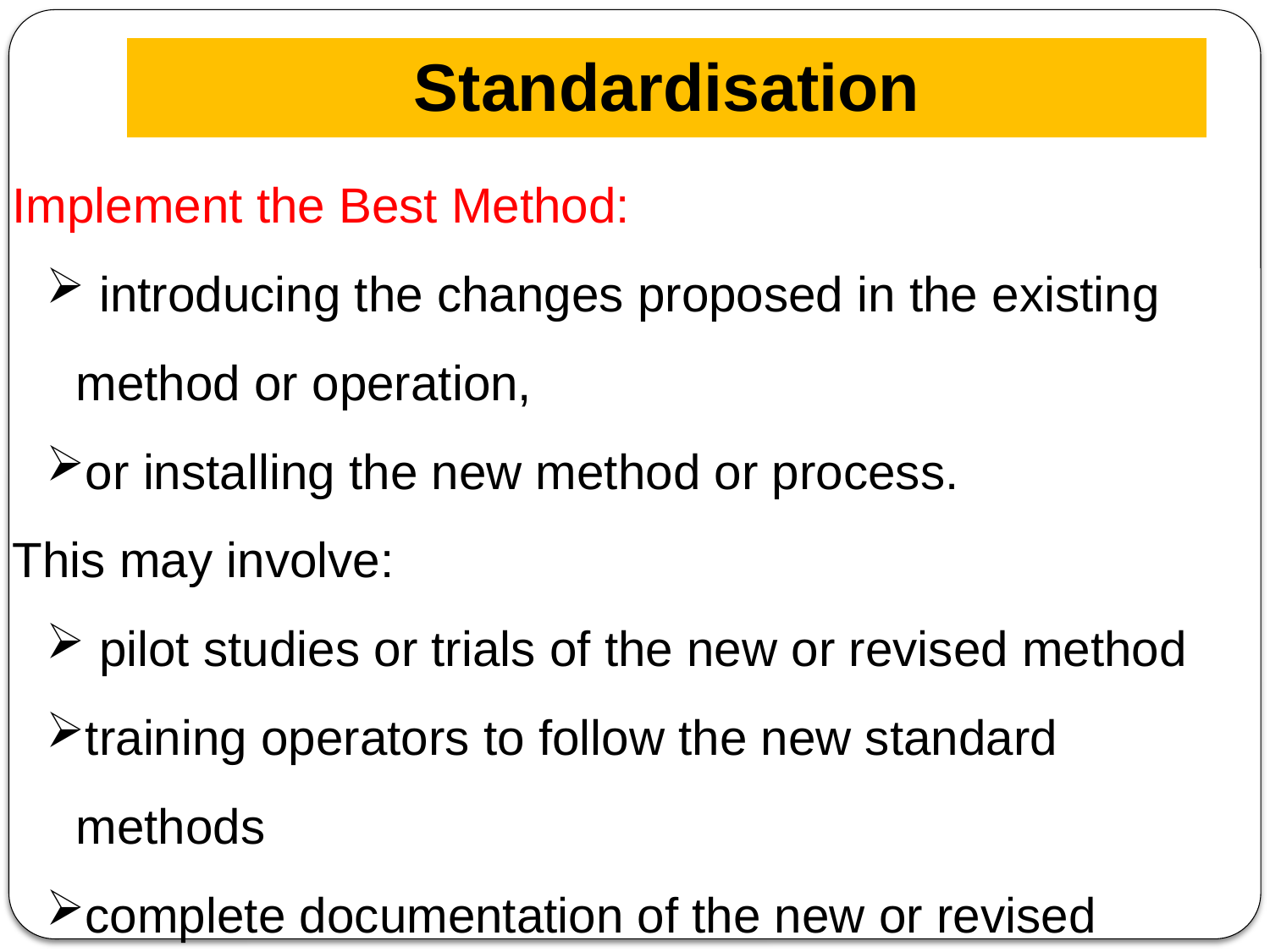

# Standardisation
Implement the Best Method:
 introducing the changes proposed in the existing method or operation,
or installing the new method or process.
This may involve:
 pilot studies or trials of the new or revised method
training operators to follow the new standard methods
complete documentation of the new or revised method and
 replacement of the previous documentation